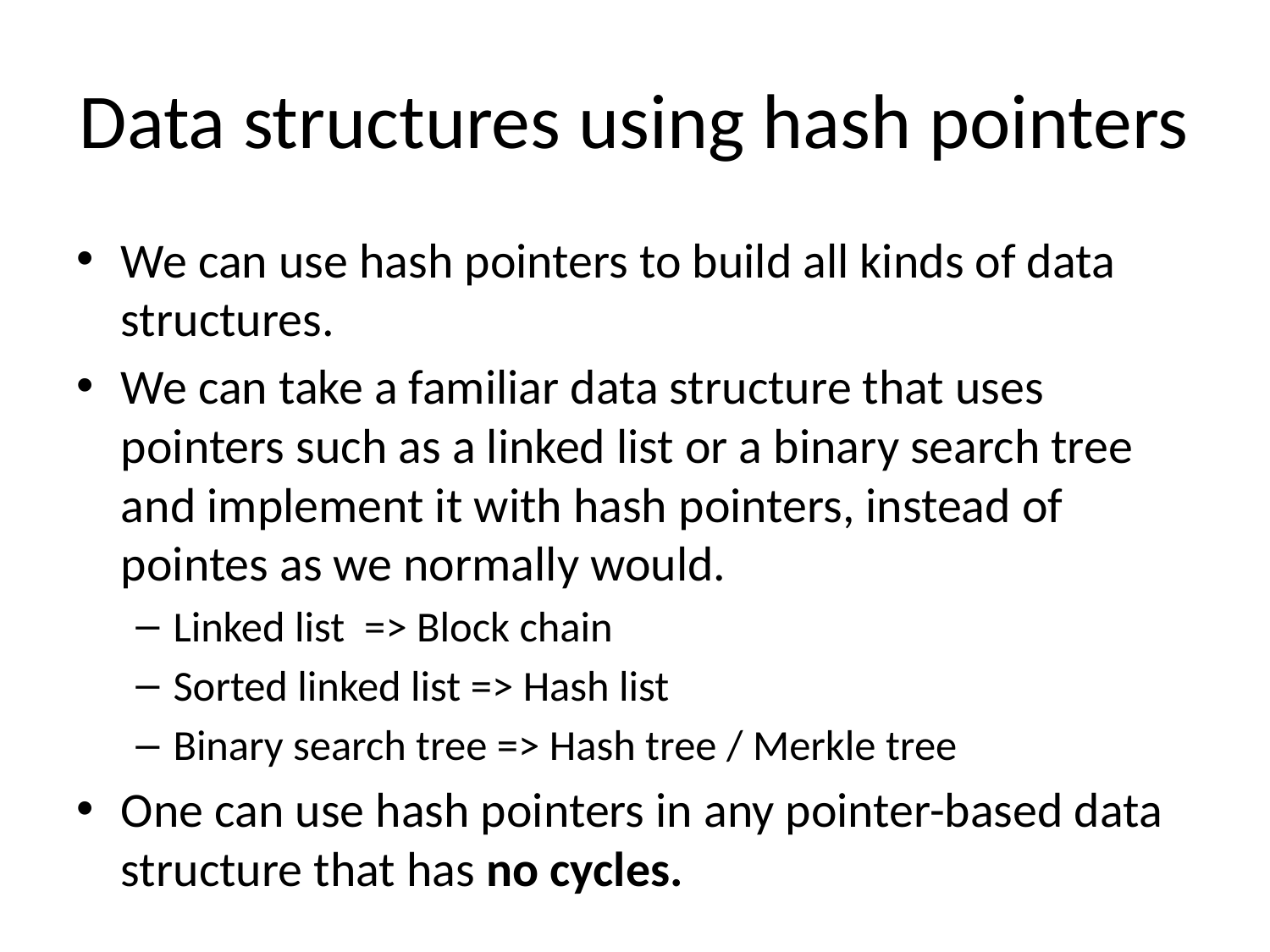

# Data structures using hash pointers
We can use hash pointers to build all kinds of data structures.
We can take a familiar data structure that uses pointers such as a linked list or a binary search tree and implement it with hash pointers, instead of pointes as we normally would.
Linked list  => Block chain
Sorted linked list => Hash list
Binary search tree => Hash tree / Merkle tree
One can use hash pointers in any pointer-based data structure that has no cycles.